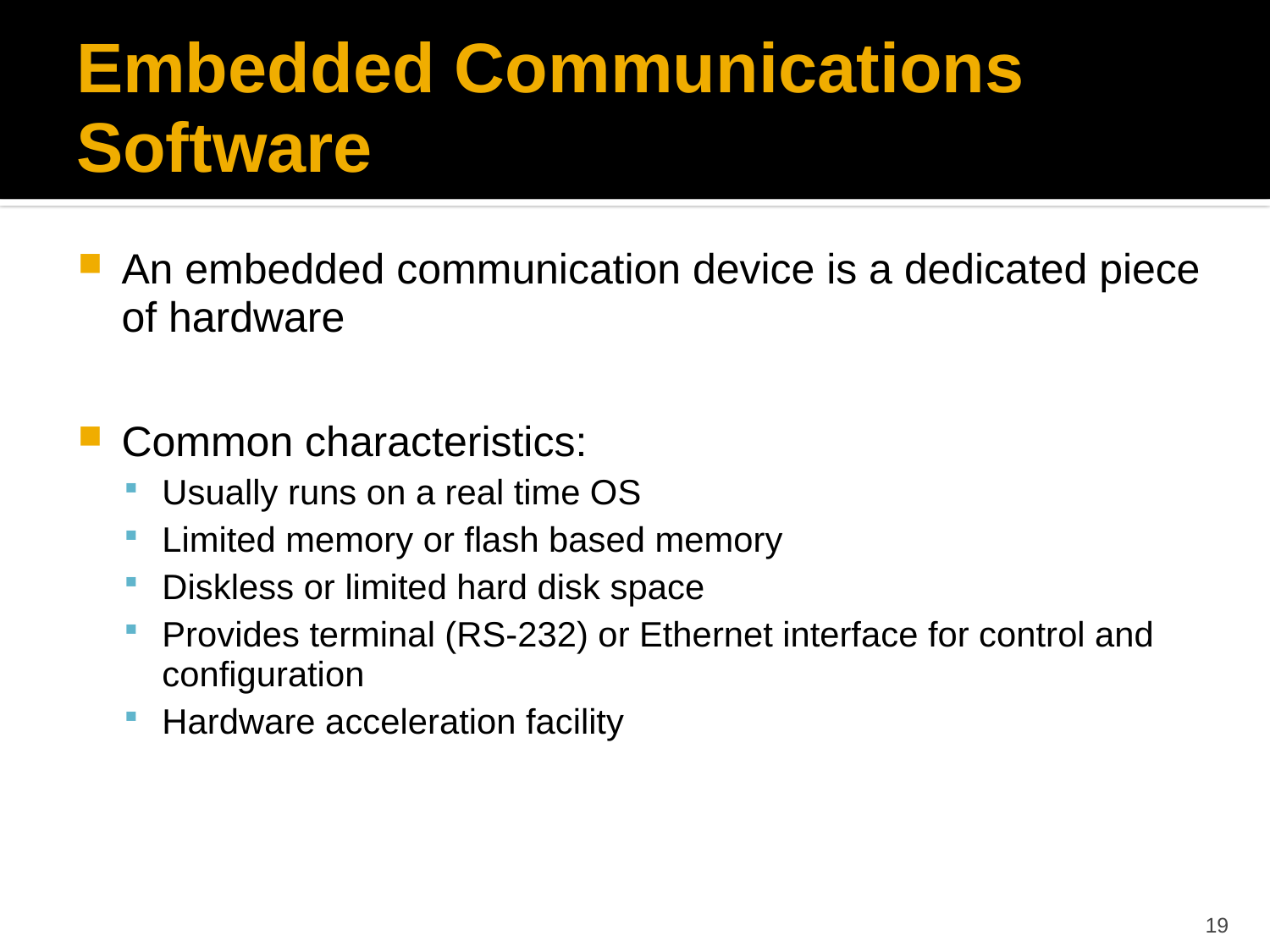

# Embedded Communications Software
An embedded communication device is a dedicated piece of hardware

Common characteristics:
Usually runs on a real time OS
Limited memory or flash based memory
Diskless or limited hard disk space
Provides terminal (RS-232) or Ethernet interface for control and configuration
Hardware acceleration facility
19